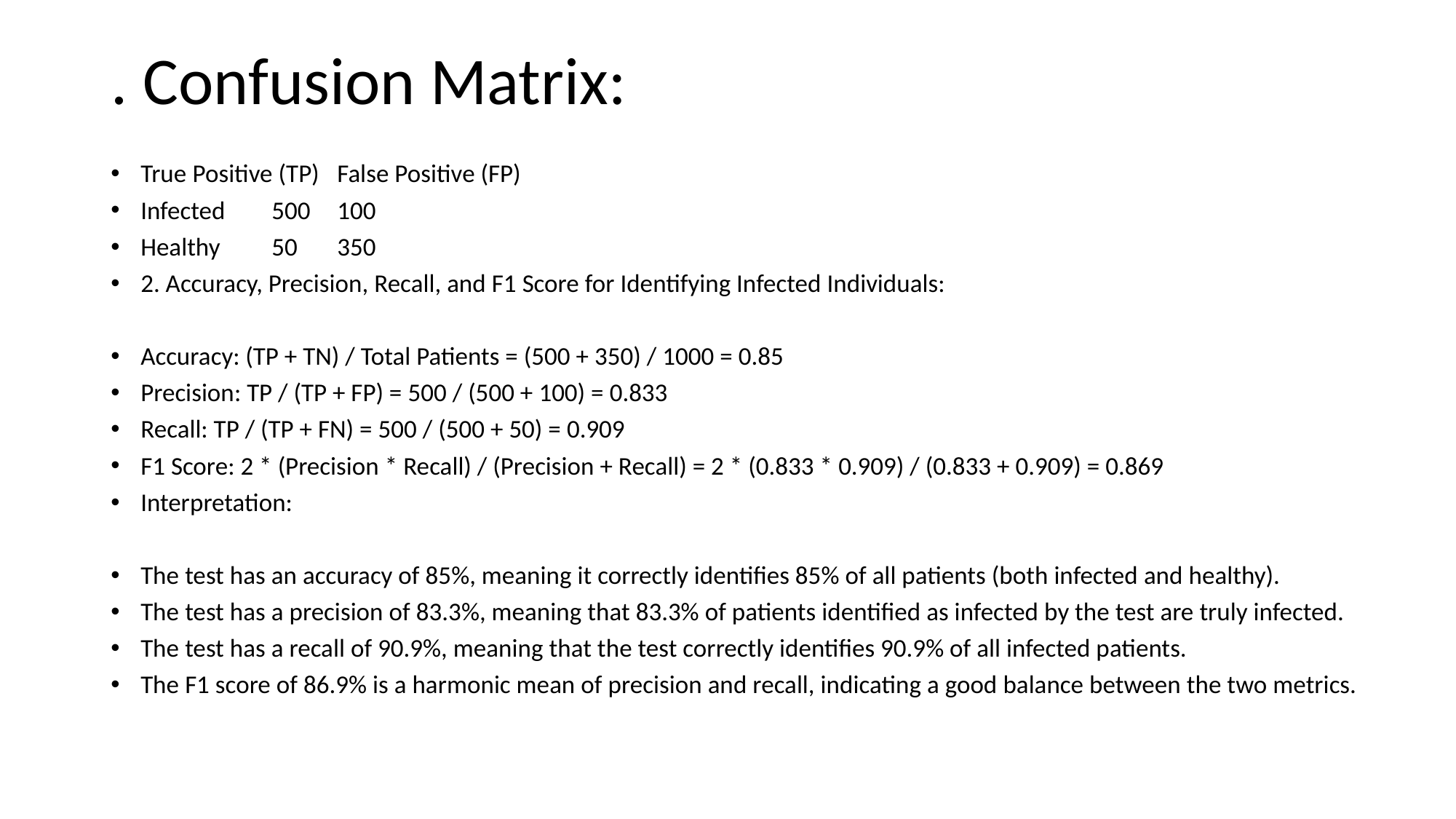

# . Confusion Matrix:

True Positive (TP)	False Positive (FP)
Infected	500	100
Healthy	50	350
2. Accuracy, Precision, Recall, and F1 Score for Identifying Infected Individuals:

Accuracy: (TP + TN) / Total Patients = (500 + 350) / 1000 = 0.85
Precision: TP / (TP + FP) = 500 / (500 + 100) = 0.833
Recall: TP / (TP + FN) = 500 / (500 + 50) = 0.909
F1 Score: 2 * (Precision * Recall) / (Precision + Recall) = 2 * (0.833 * 0.909) / (0.833 + 0.909) = 0.869
Interpretation:

The test has an accuracy of 85%, meaning it correctly identifies 85% of all patients (both infected and healthy).
The test has a precision of 83.3%, meaning that 83.3% of patients identified as infected by the test are truly infected.
The test has a recall of 90.9%, meaning that the test correctly identifies 90.9% of all infected patients.
The F1 score of 86.9% is a harmonic mean of precision and recall, indicating a good balance between the two metrics.